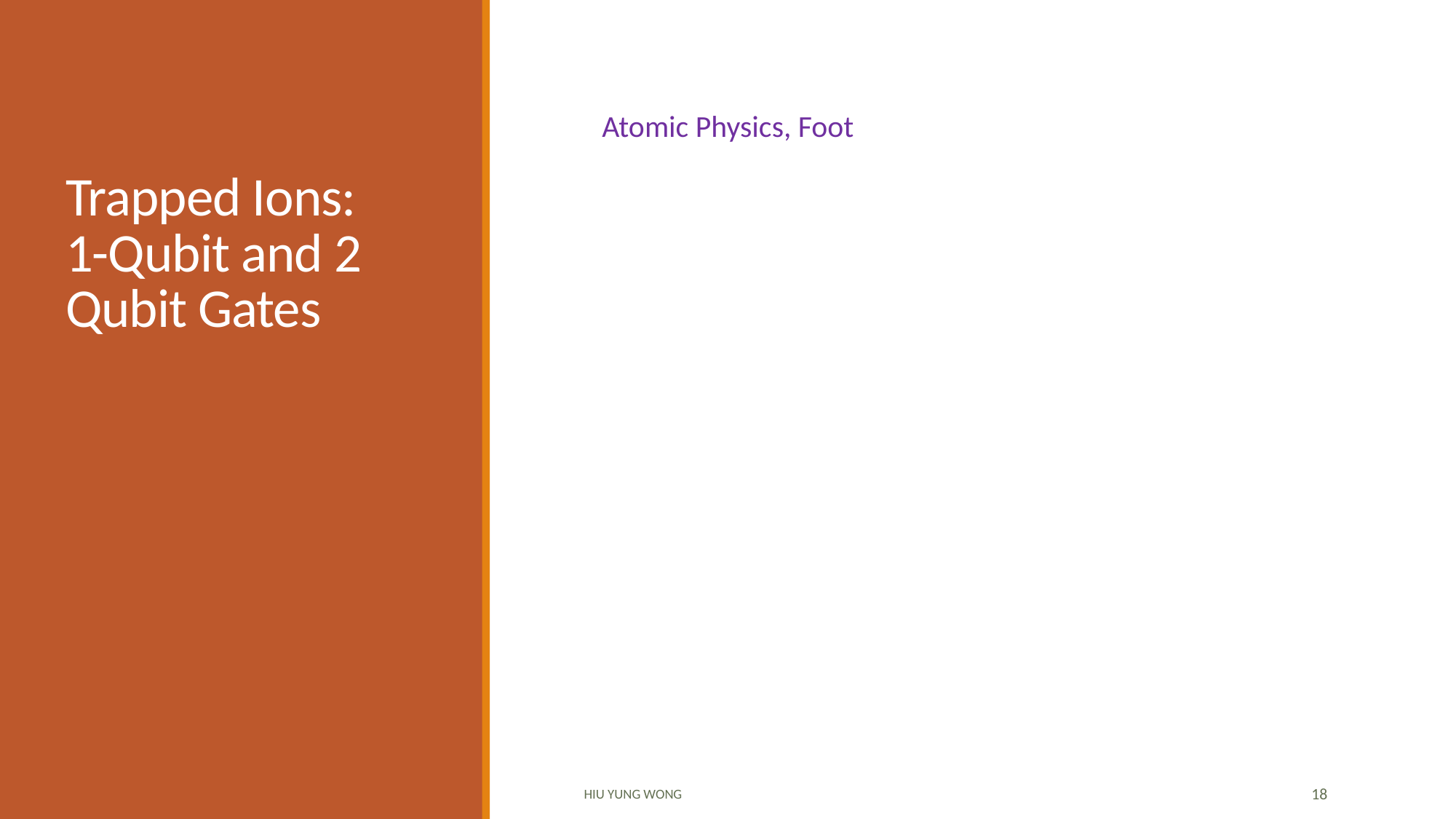

# Trapped Ions: 1-Qubit and 2 Qubit Gates

Atomic Physics, Foot

Hiu Yung Wong
18